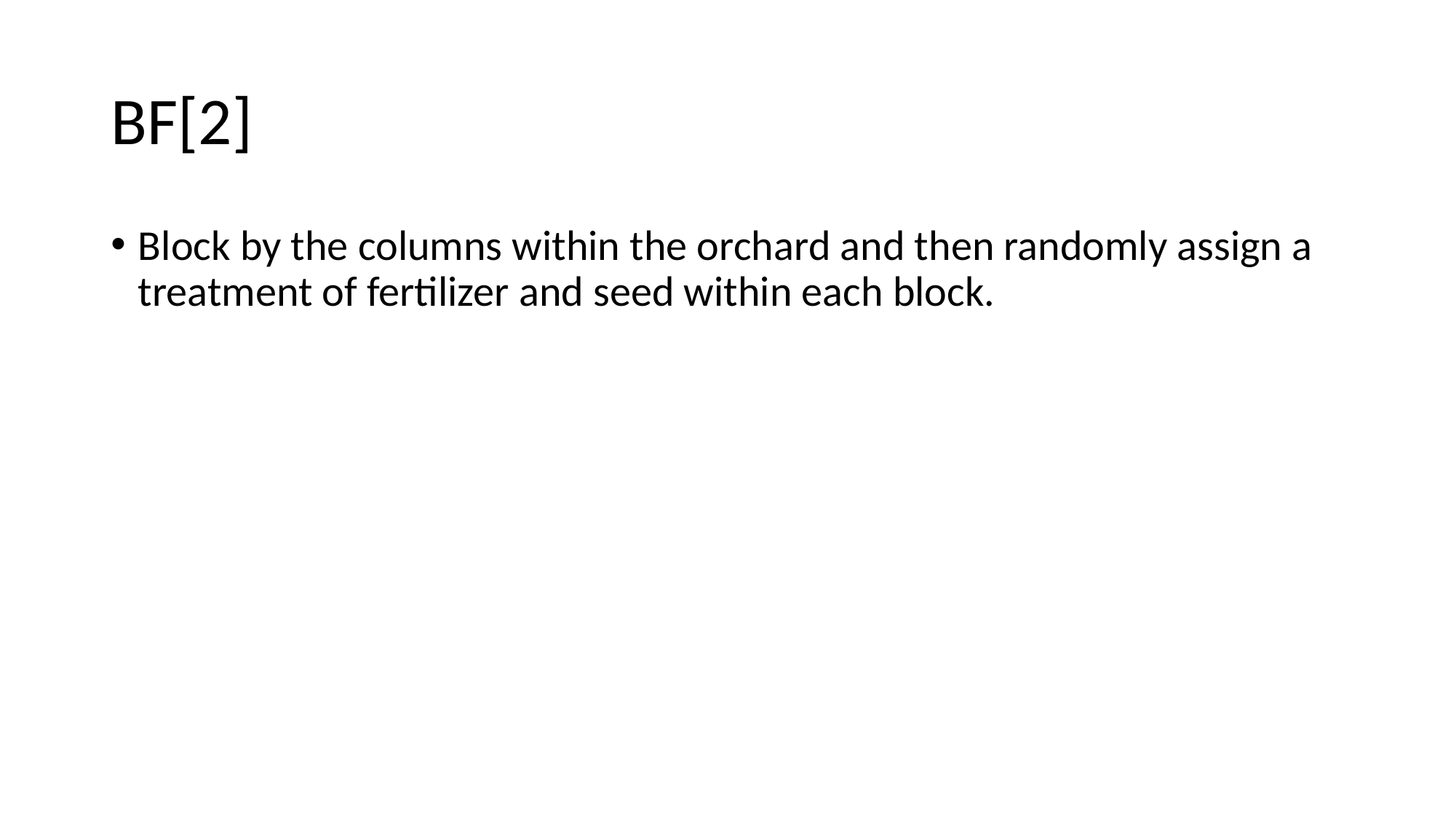

# BF[2]
Block by the columns within the orchard and then randomly assign a treatment of fertilizer and seed within each block.